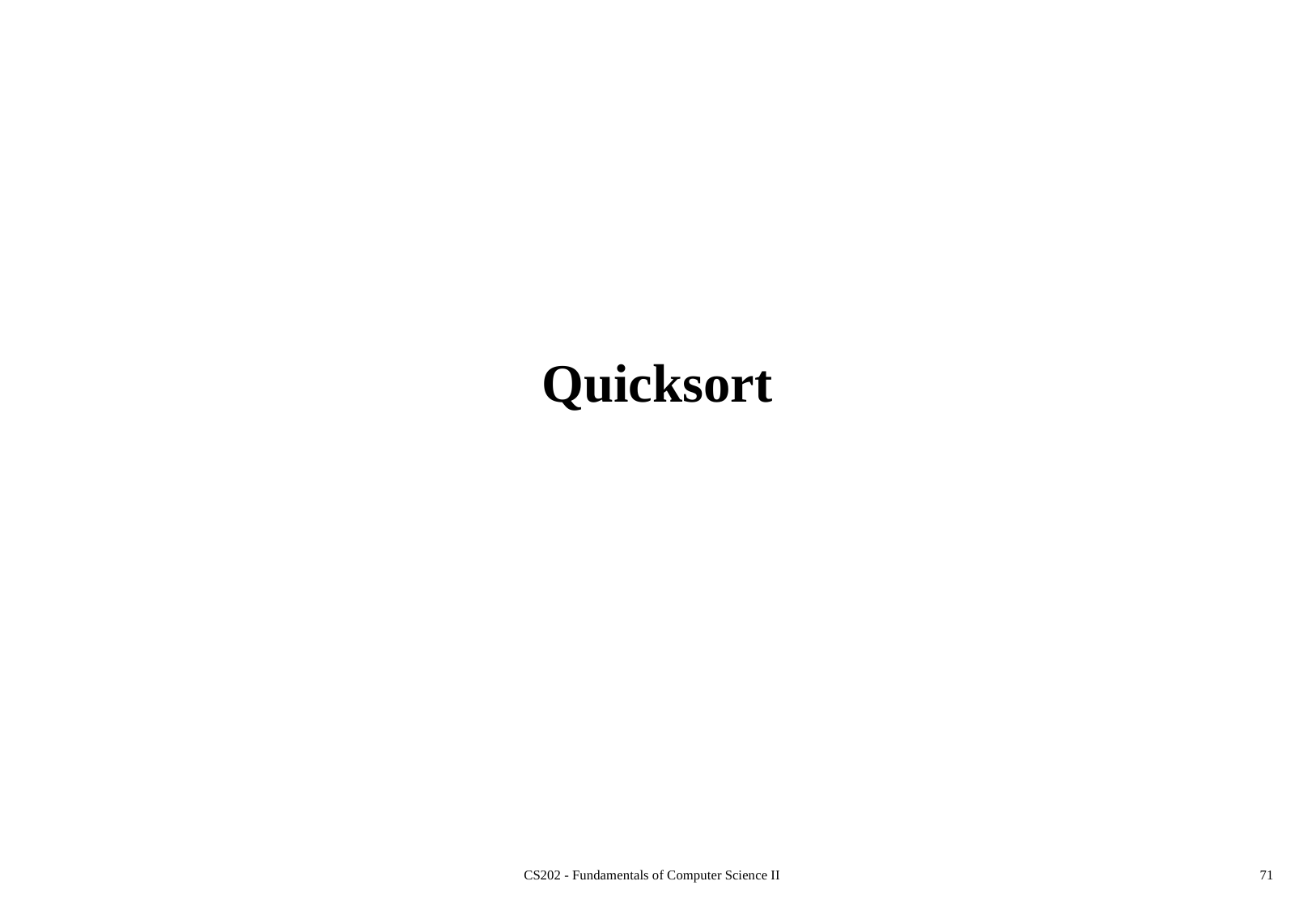

# Quicksort
CS202 - Fundamentals of Computer Science II
71